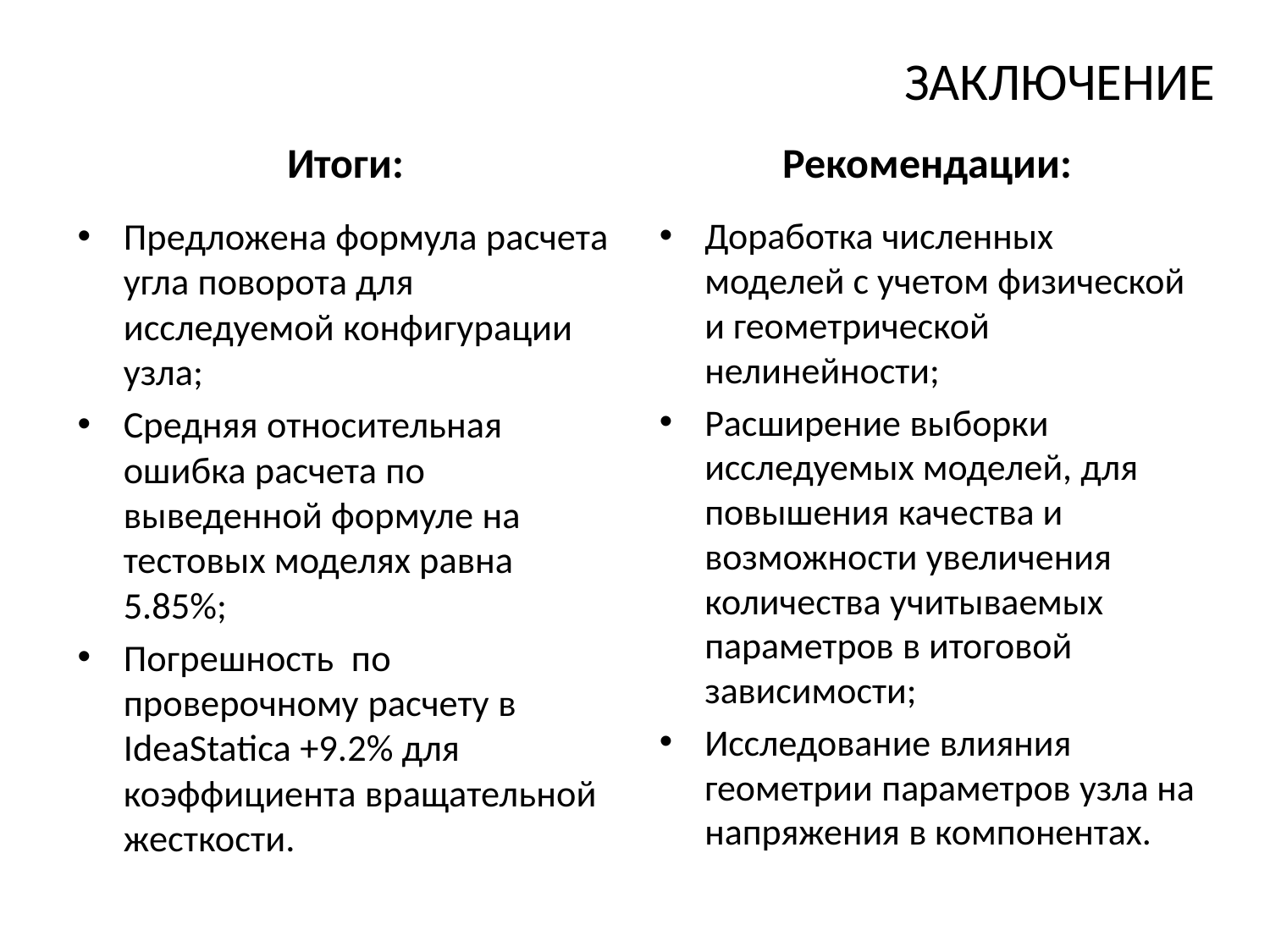

# ЗАКЛЮЧЕНИЕ
Итоги:
Рекомендации:
Предложена формула расчета угла поворота для исследуемой конфигурации узла;
Средняя относительная ошибка расчета по выведенной формуле на тестовых моделях равна 5.85%;
Погрешность  по проверочному расчету в IdeaStatica +9.2% для коэффициента вращательной жесткости.
Доработка численных моделей с учетом физической и геометрической нелинейности;
Расширение выборки исследуемых моделей, для повышения качества и возможности увеличения количества учитываемых параметров в итоговой зависимости;
Исследование влияния геометрии параметров узла на напряжения в компонентах.